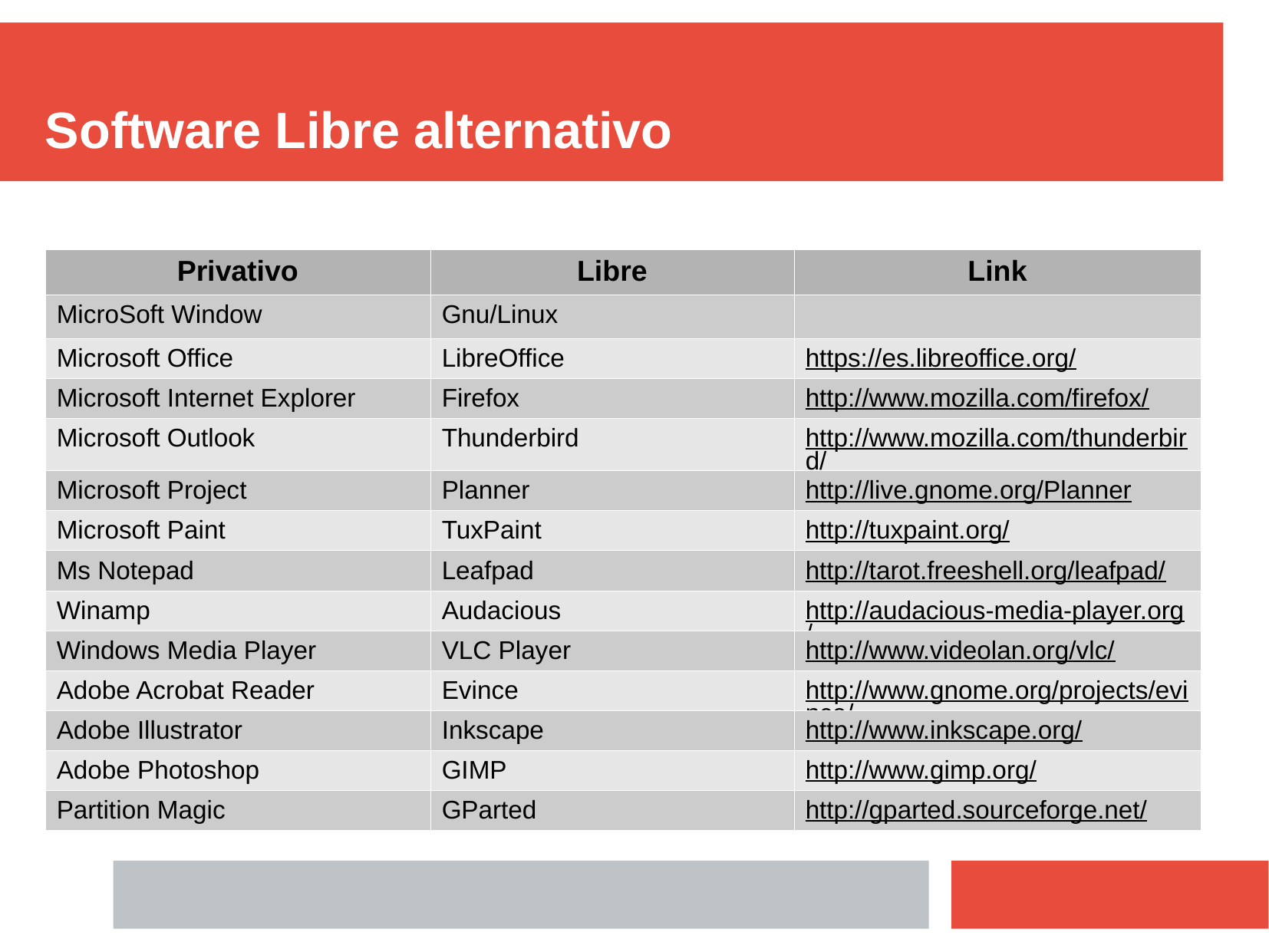

Software Libre alternativo
| Privativo | Libre | Link |
| --- | --- | --- |
| MicroSoft Window | Gnu/Linux |  |
| Microsoft Office | LibreOffice | https://es.libreoffice.org/ |
| Microsoft Internet Explorer | Firefox | http://www.mozilla.com/firefox/ |
| Microsoft Outlook | Thunderbird | http://www.mozilla.com/thunderbird/ |
| Microsoft Project | Planner | http://live.gnome.org/Planner |
| Microsoft Paint | TuxPaint | http://tuxpaint.org/ |
| Ms Notepad | Leafpad | http://tarot.freeshell.org/leafpad/ |
| Winamp | Audacious | http://audacious-media-player.org/ |
| Windows Media Player | VLC Player | http://www.videolan.org/vlc/ |
| Adobe Acrobat Reader | Evince | http://www.gnome.org/projects/evince/ |
| Adobe Illustrator | Inkscape | http://www.inkscape.org/ |
| Adobe Photoshop | GIMP | http://www.gimp.org/ |
| Partition Magic | GParted | http://gparted.sourceforge.net/ |